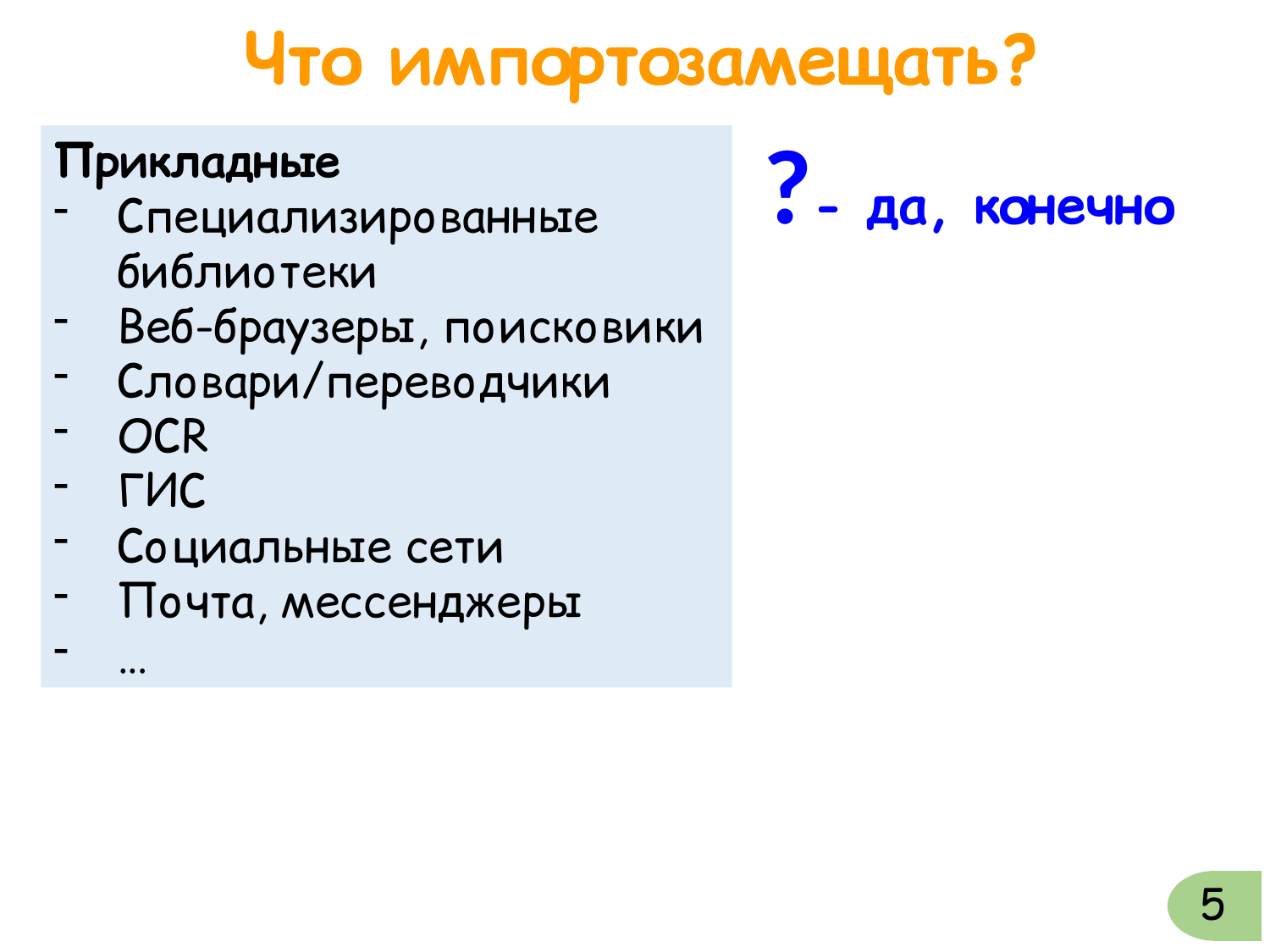

Что импортозамещать?
?- да, конечно
Прикладные
Специализированные библиотеки
Веб-браузеры, поисковики
Словари/переводчики
OCR
ГИС
Социальные сети
Почта, мессенджеры
…

5